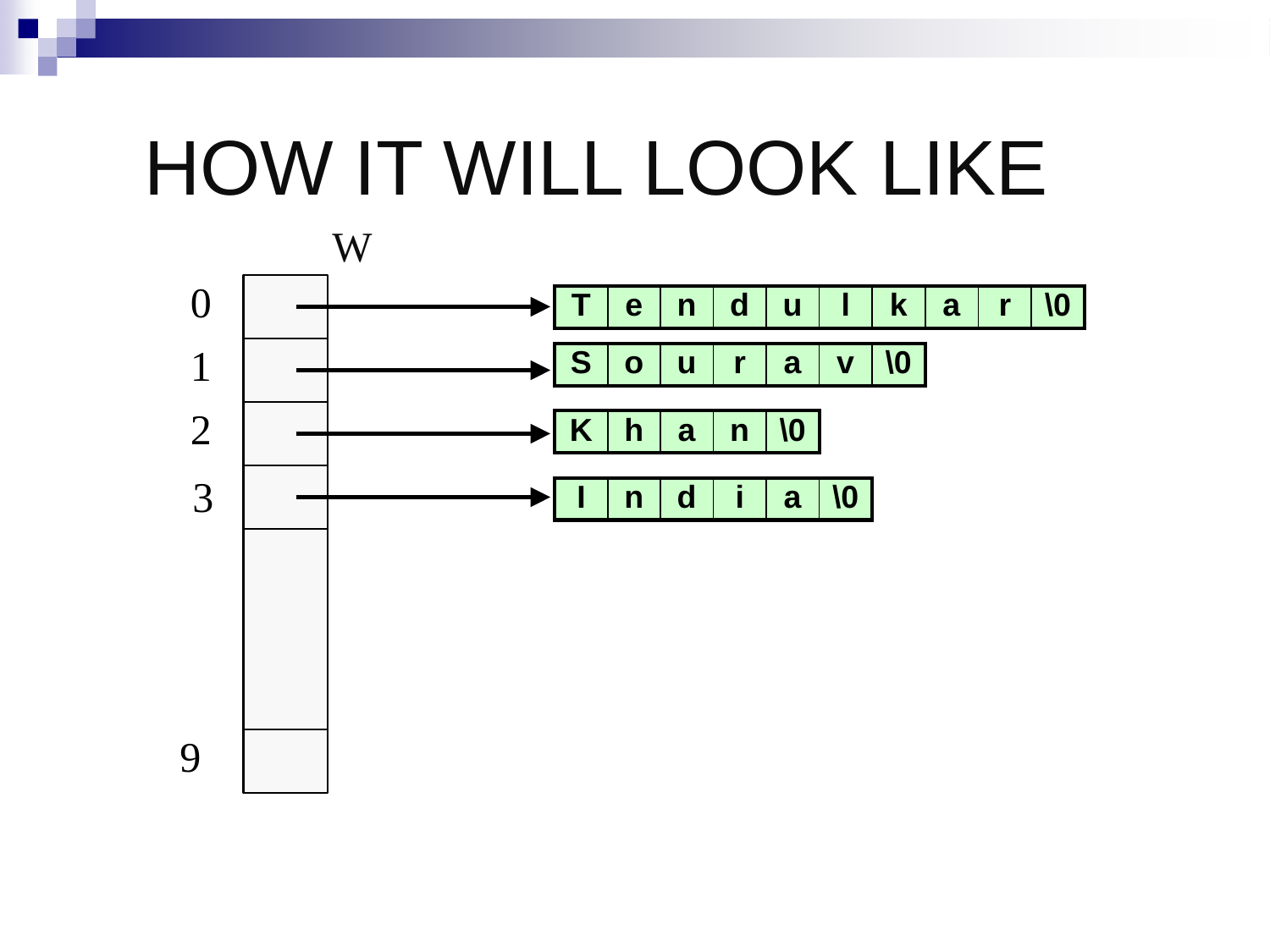

# How it will look like
w
0
1
2
3

| T | e | n | d | u | l | k | a | r | \0 |
| --- | --- | --- | --- | --- | --- | --- | --- | --- | --- |

| S | o | u | r | a | v | \0 |
| --- | --- | --- | --- | --- | --- | --- |

| K | h | a | n | \0 |
| --- | --- | --- | --- | --- |

| I | n | d | i | a | \0 |
| --- | --- | --- | --- | --- | --- |
9

16